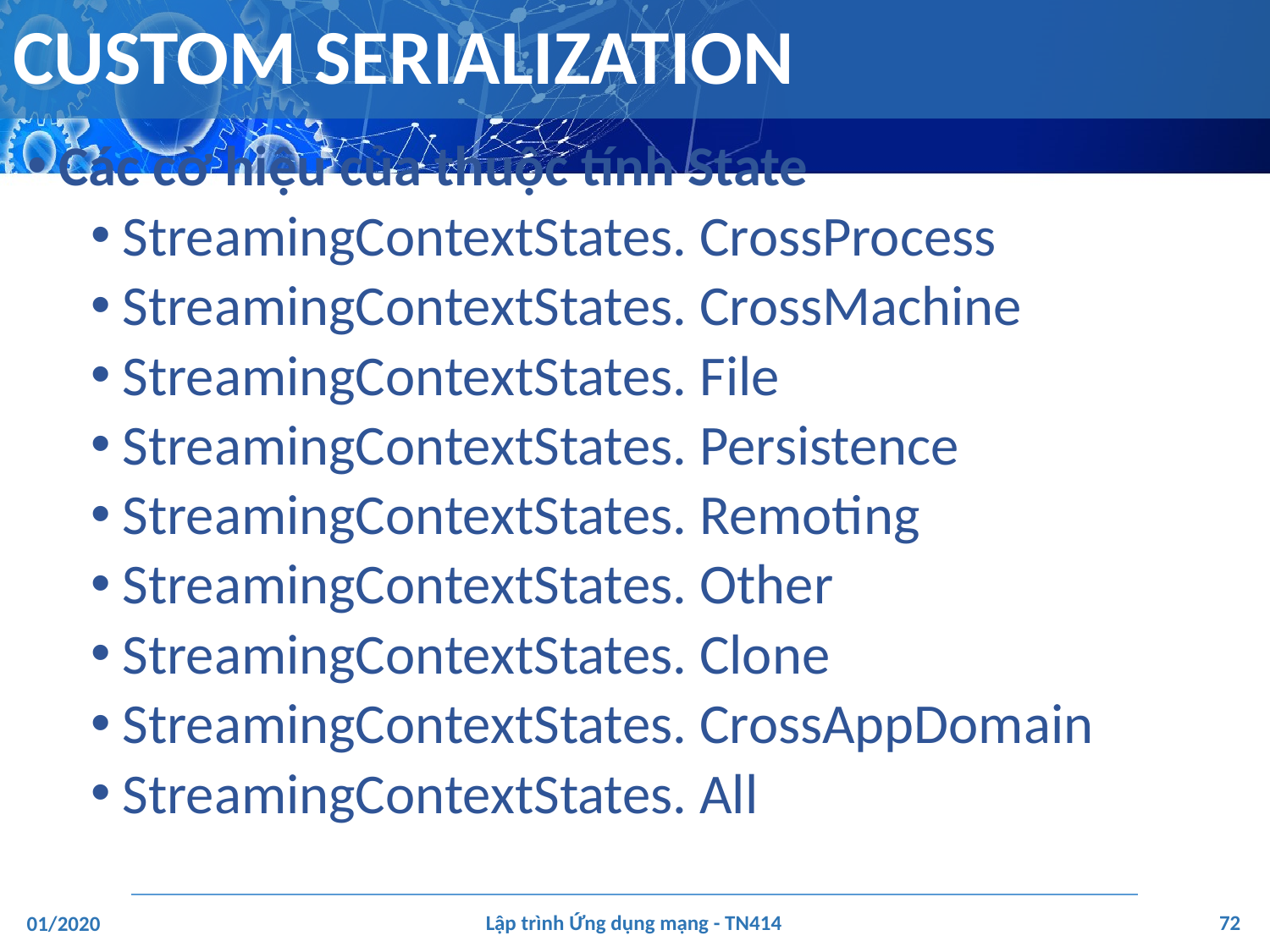

# CUSTOM SERIALIZATION
Các cờ hiệu của thuộc tính State
StreamingContextStates. CrossProcess
StreamingContextStates. CrossMachine
StreamingContextStates. File
StreamingContextStates. Persistence
StreamingContextStates. Remoting
StreamingContextStates. Other
StreamingContextStates. Clone
StreamingContextStates. CrossAppDomain
StreamingContextStates. All
72
Lập trình Ứng dụng mạng - TN414
01/2020